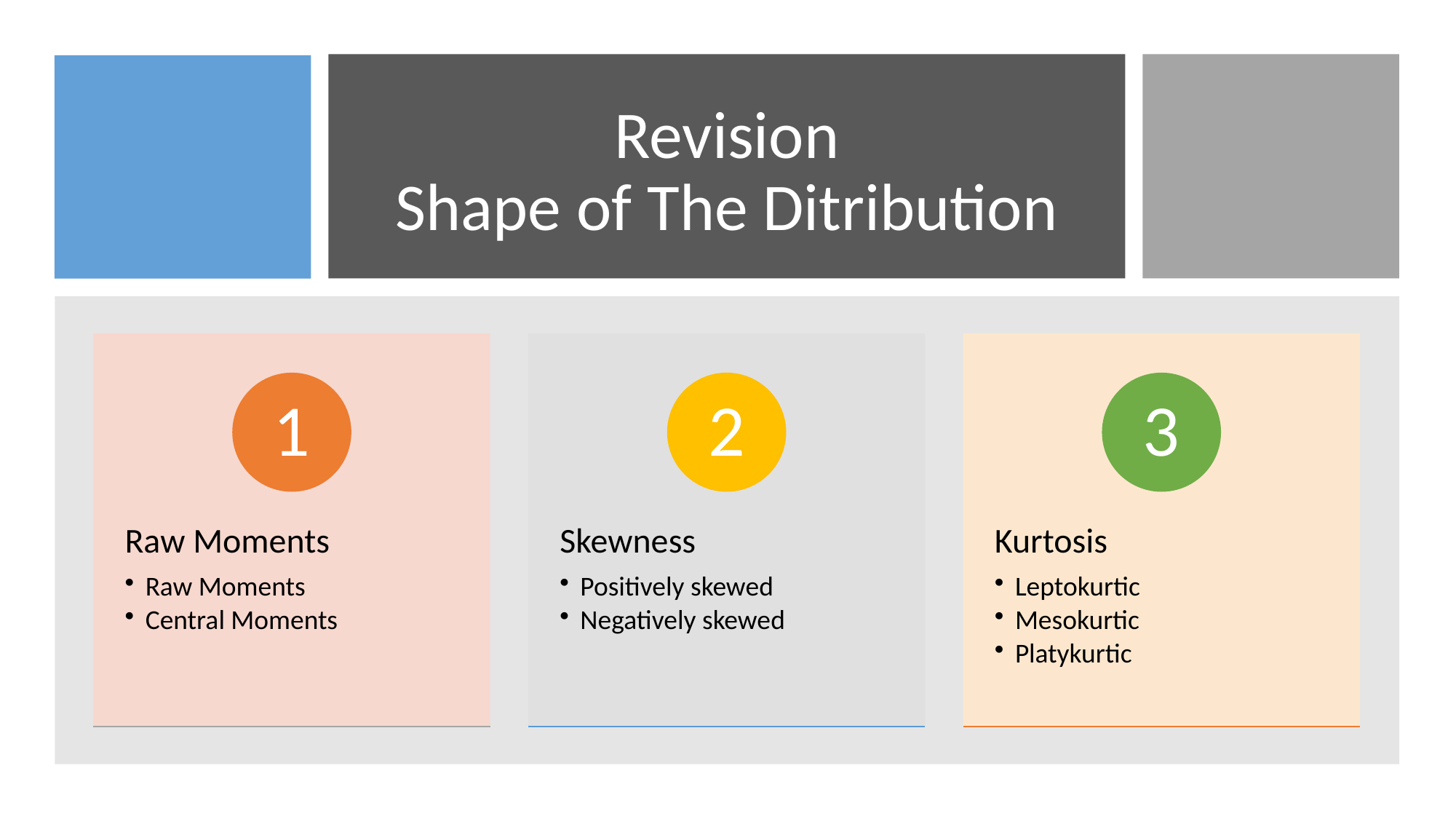

# Revision Shape of The Ditribution

Raw Moments
Raw Moments
Central Moments
1
Skewness
Positively skewed
Negatively skewed
2
Kurtosis
Leptokurtic
Mesokurtic
Platykurtic
3